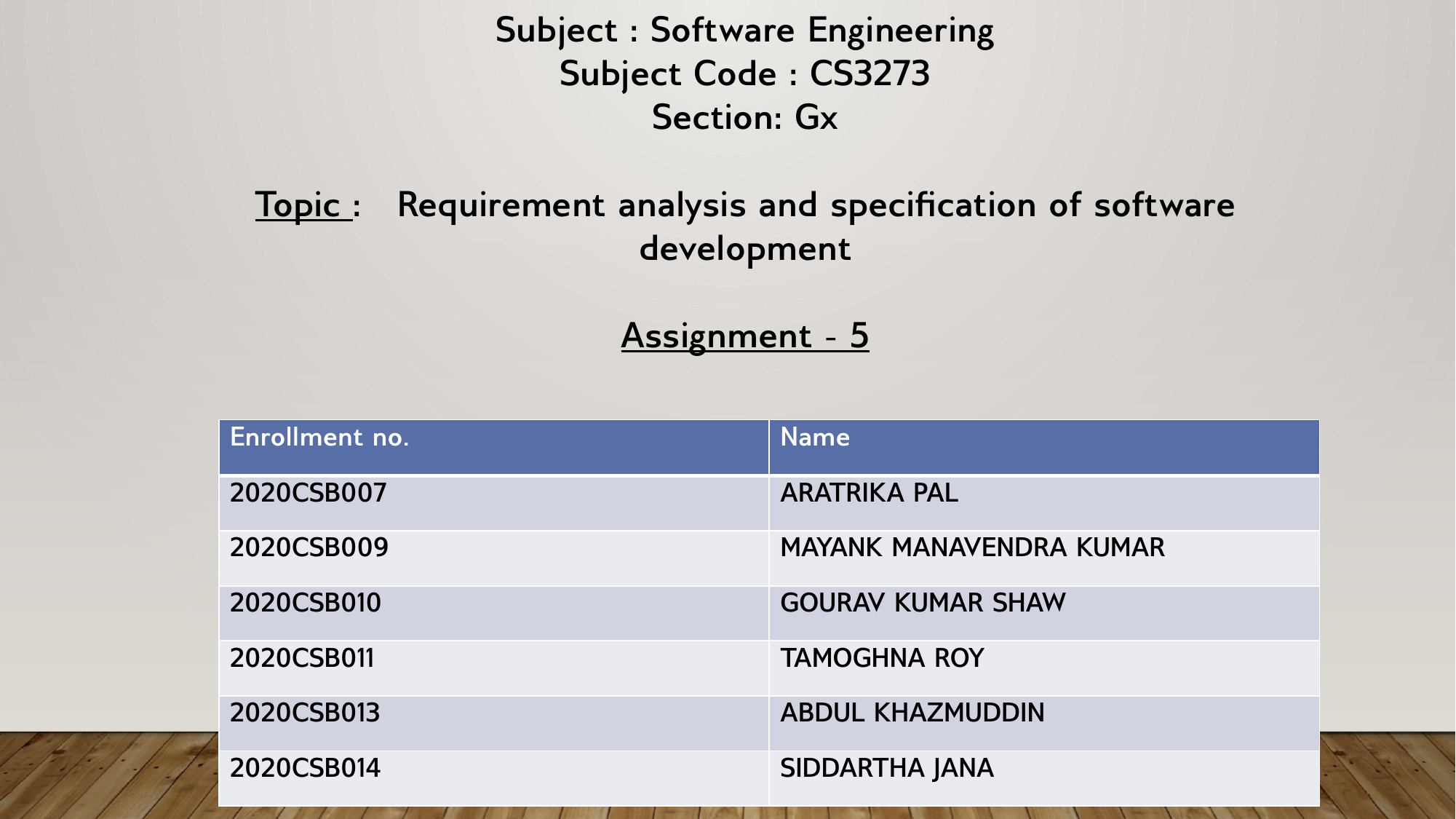

Subject : Software Engineering
Subject Code : CS3273
Section: Gx

Topic :   Requirement analysis and specification of software development

Assignment - 5
#
| Enrollment no. | Name |
| --- | --- |
| 2020CSB007 | ARATRIKA PAL |
| 2020CSB009 | MAYANK MANAVENDRA KUMAR |
| 2020CSB010 | GOURAV KUMAR SHAW |
| 2020CSB011 | TAMOGHNA ROY |
| 2020CSB013 | ABDUL KHAZMUDDIN |
| 2020CSB014 | SIDDARTHA JANA |